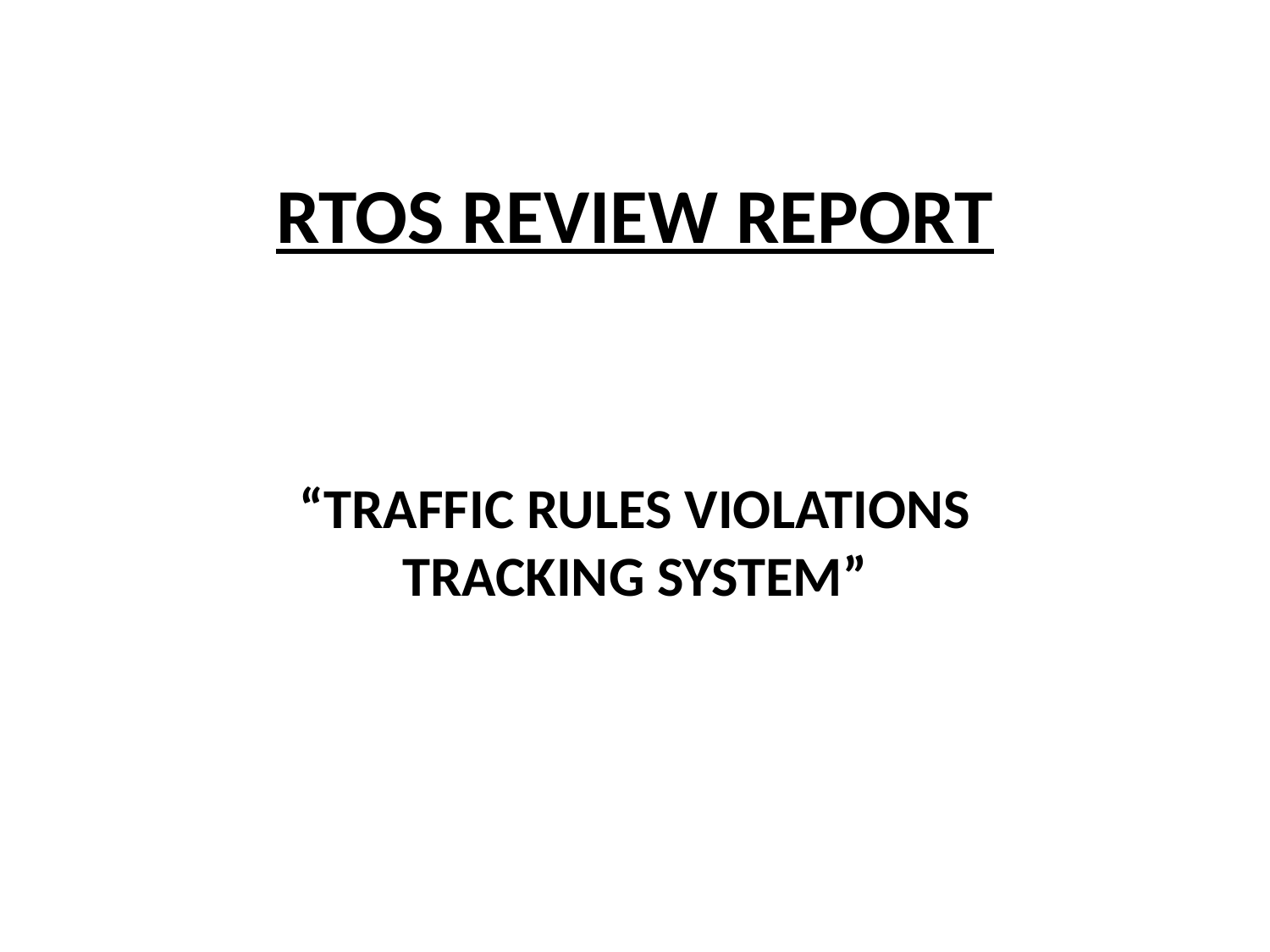

# RTOS REVIEW REPORT
“TRAFFIC RULES VIOLATIONS TRACKING SYSTEM”